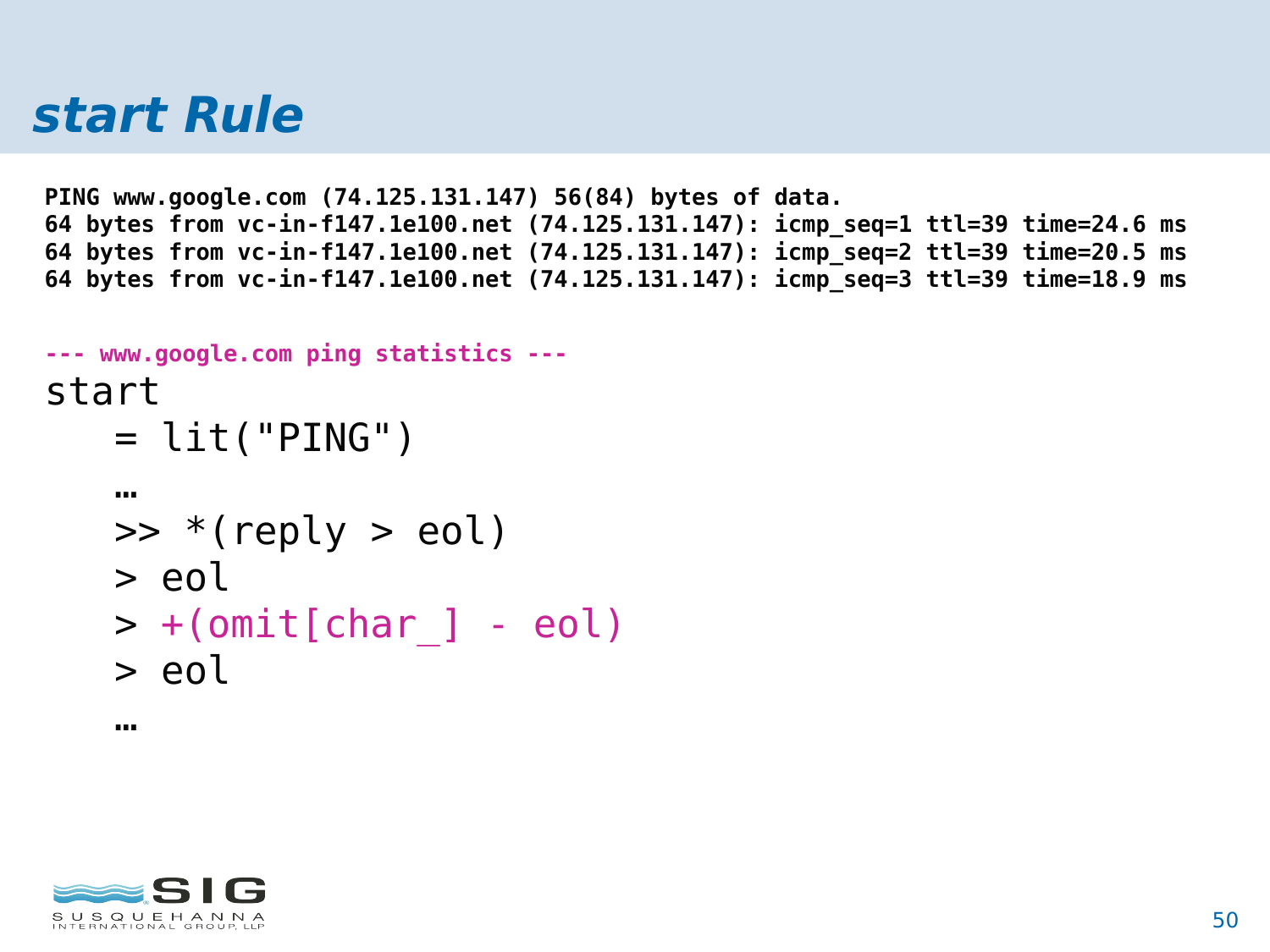

# start Rule
PING www.google.com (74.125.131.147) 56(84) bytes of data.
64 bytes from vc-in-f147.1e100.net (74.125.131.147): icmp_seq=1 ttl=39 time=24.6 ms
64 bytes from vc-in-f147.1e100.net (74.125.131.147): icmp_seq=2 ttl=39 time=20.5 ms
64 bytes from vc-in-f147.1e100.net (74.125.131.147): icmp_seq=3 ttl=39 time=18.9 ms
--- www.google.com ping statistics ---
start
   = lit("PING")
   …
   >> *(reply > eol)
   > eol
   > +(omit[char_] - eol)
   > eol
   …
50